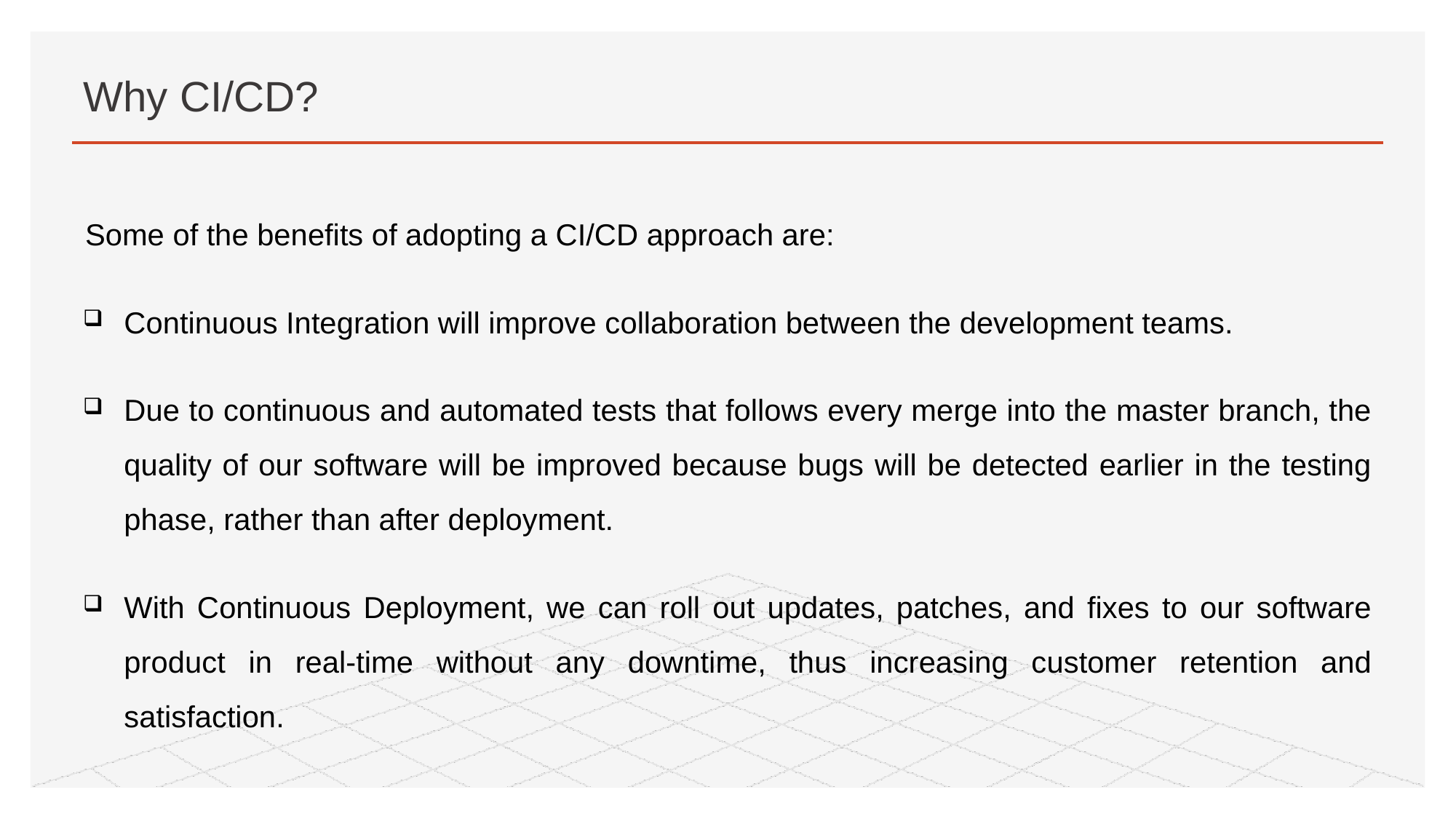

# Why CI/CD?
Some of the benefits of adopting a CI/CD approach are:
Continuous Integration will improve collaboration between the development teams.
Due to continuous and automated tests that follows every merge into the master branch, the quality of our software will be improved because bugs will be detected earlier in the testing phase, rather than after deployment.
With Continuous Deployment, we can roll out updates, patches, and fixes to our software product in real-time without any downtime, thus increasing customer retention and satisfaction.